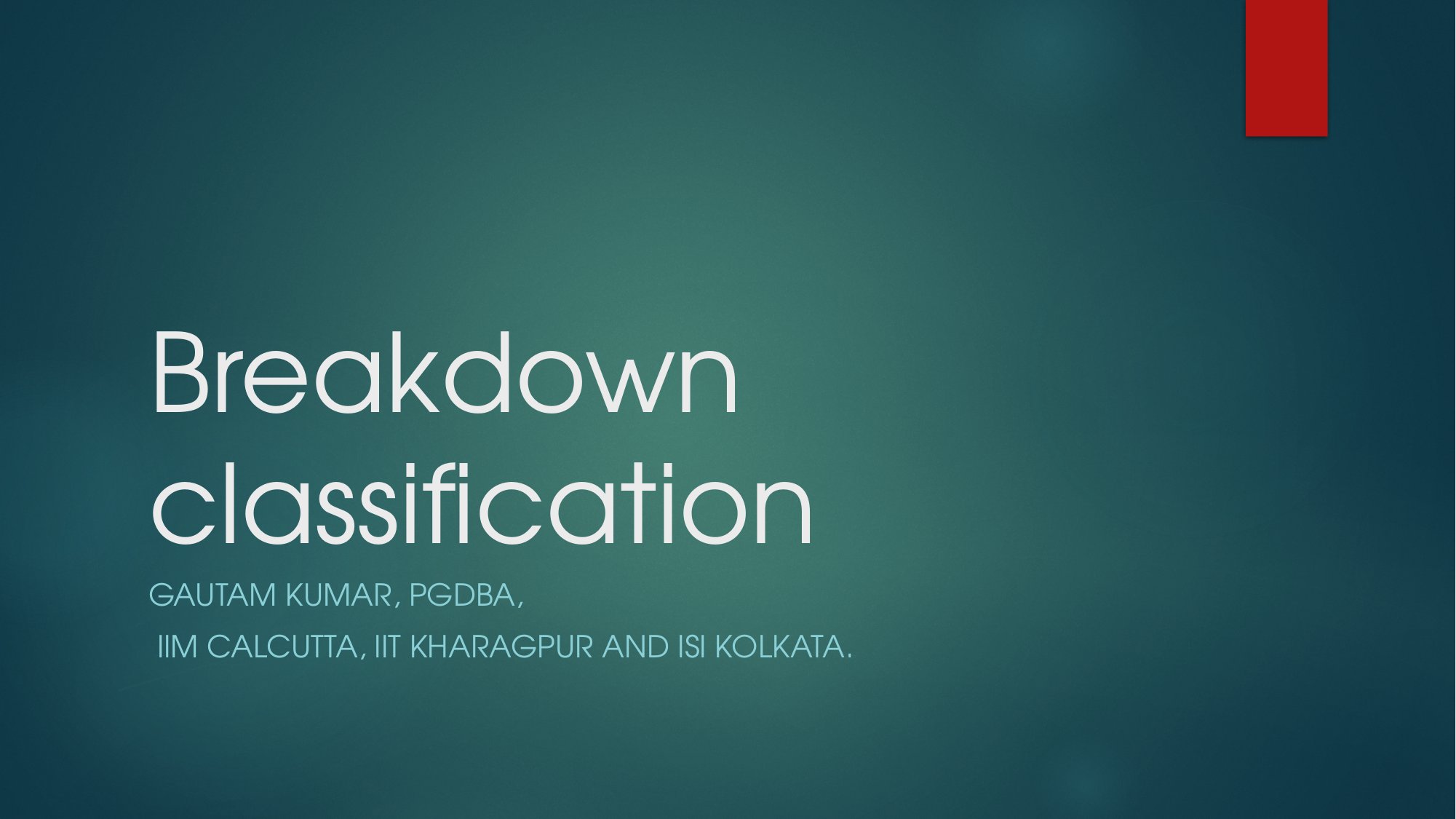

# Breakdown classification
Gautam Kumar, PGDBA,
 IIM Calcutta, IIT Kharagpur and ISI Kolkata.